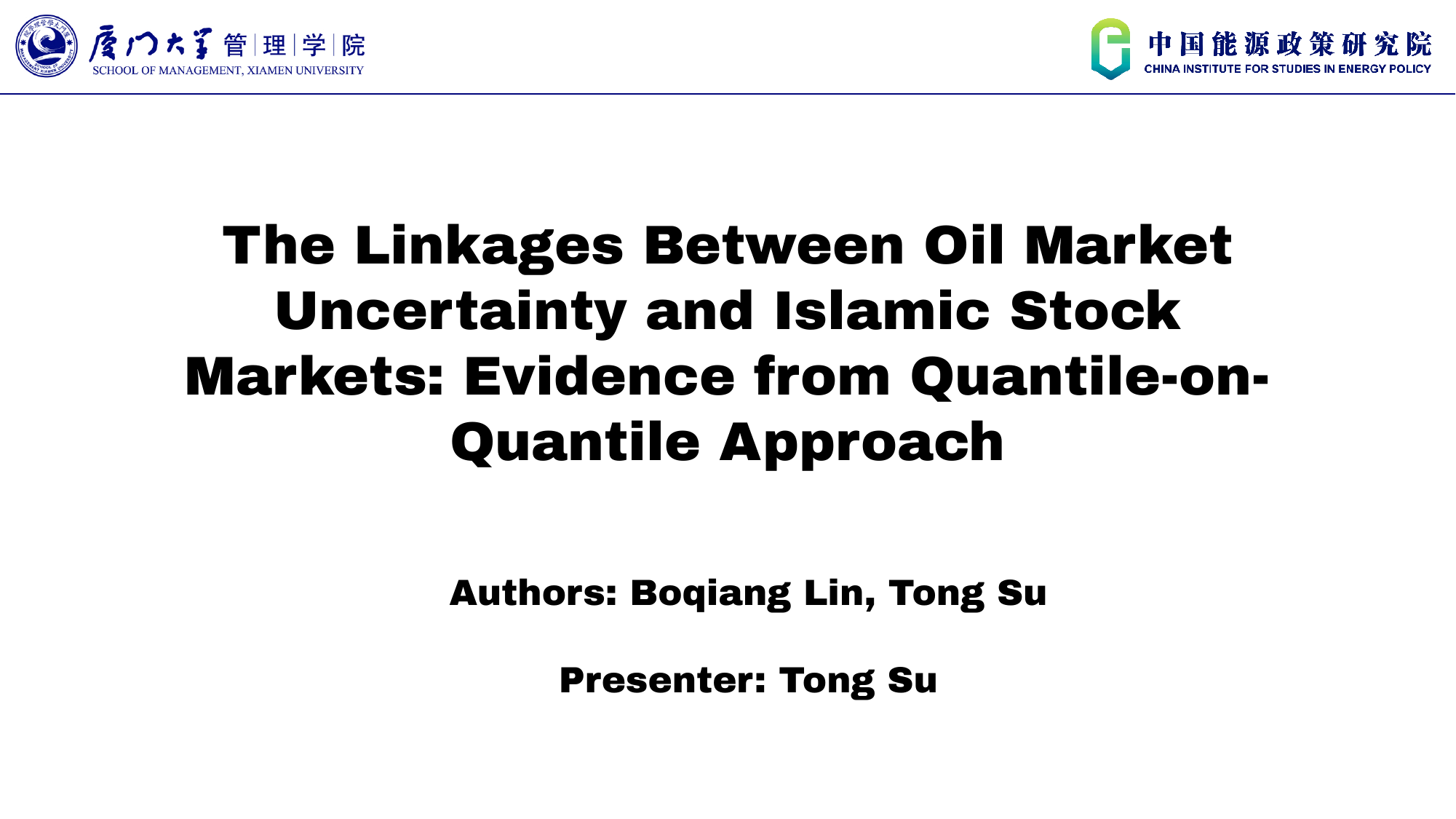

The Linkages Between Oil Market Uncertainty and Islamic Stock Markets: Evidence from Quantile-on-Quantile Approach
Authors: Boqiang Lin, Tong Su

Presenter: Tong Su